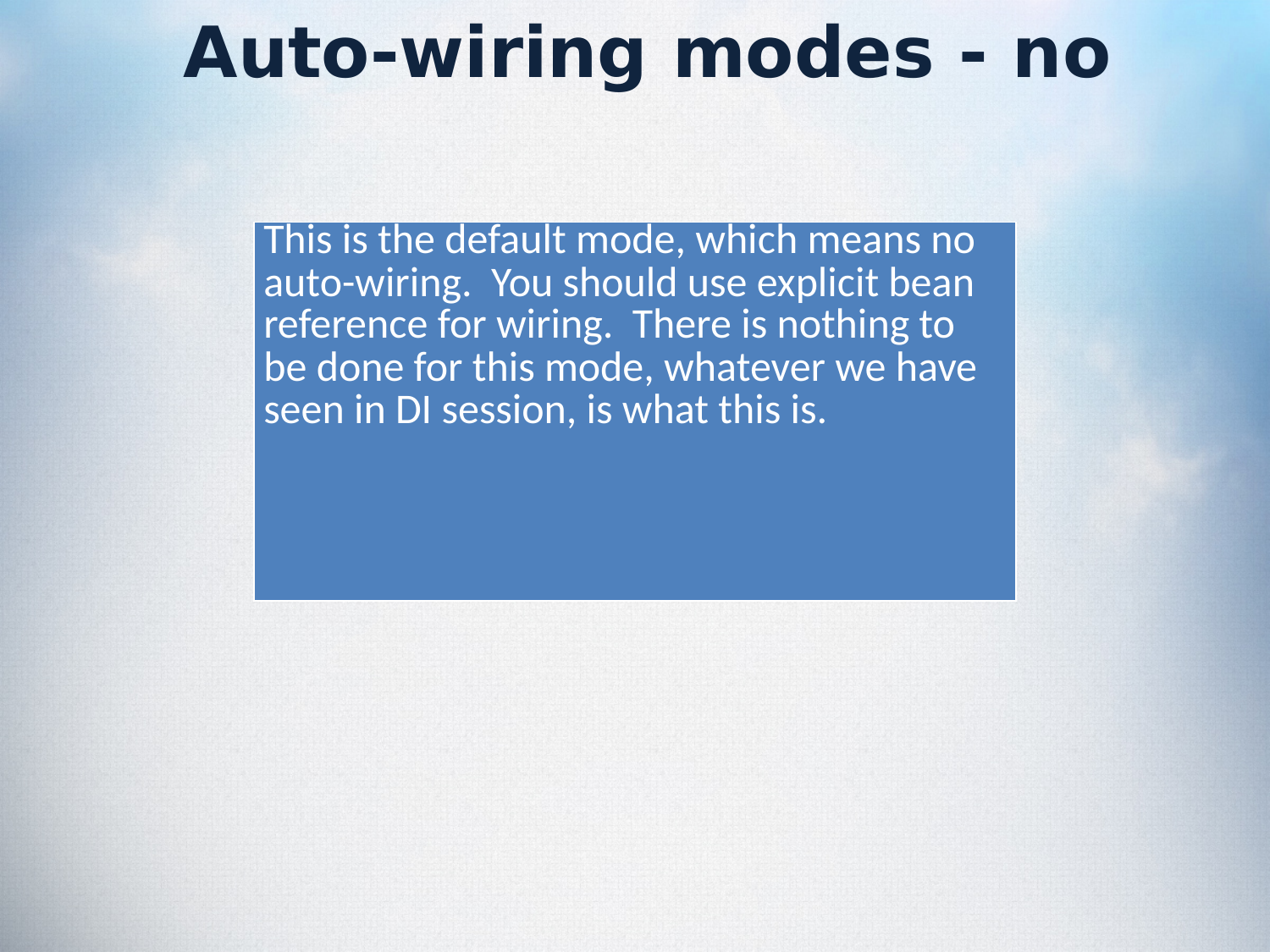

# Auto-wiring modes - no

| This is the default mode, which means no auto-wiring. You should use explicit bean reference for wiring. There is nothing to be done for this mode, whatever we have seen in DI session, is what this is. |
| --- |